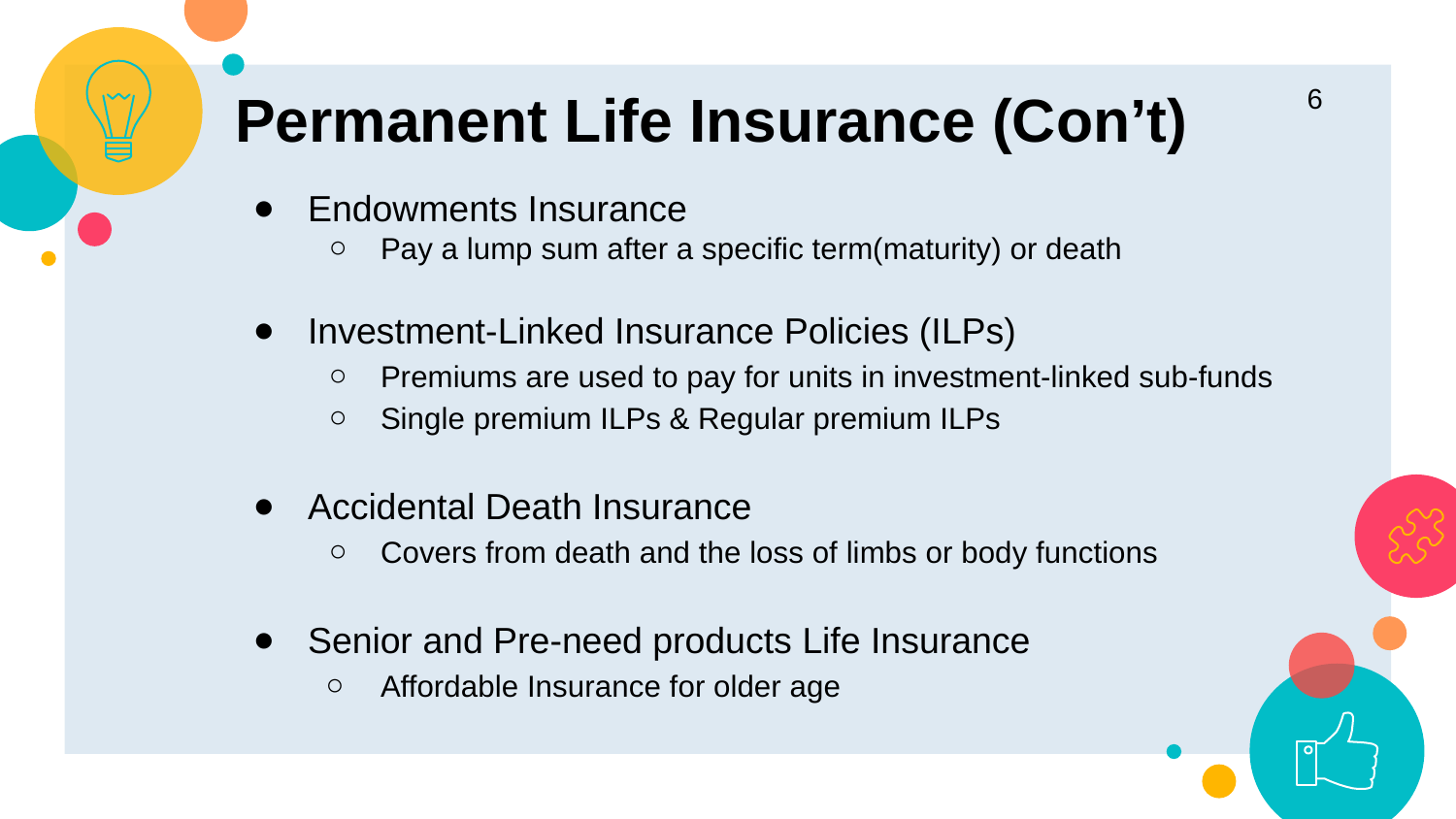

6
Permanent Life Insurance (Con’t)
Endowments Insurance
Pay a lump sum after a specific term(maturity) or death
Investment-Linked Insurance Policies (ILPs)
Premiums are used to pay for units in investment-linked sub-funds
Single premium ILPs & Regular premium ILPs
Accidental Death Insurance
Covers from death and the loss of limbs or body functions
Senior and Pre-need products Life Insurance
Affordable Insurance for older age